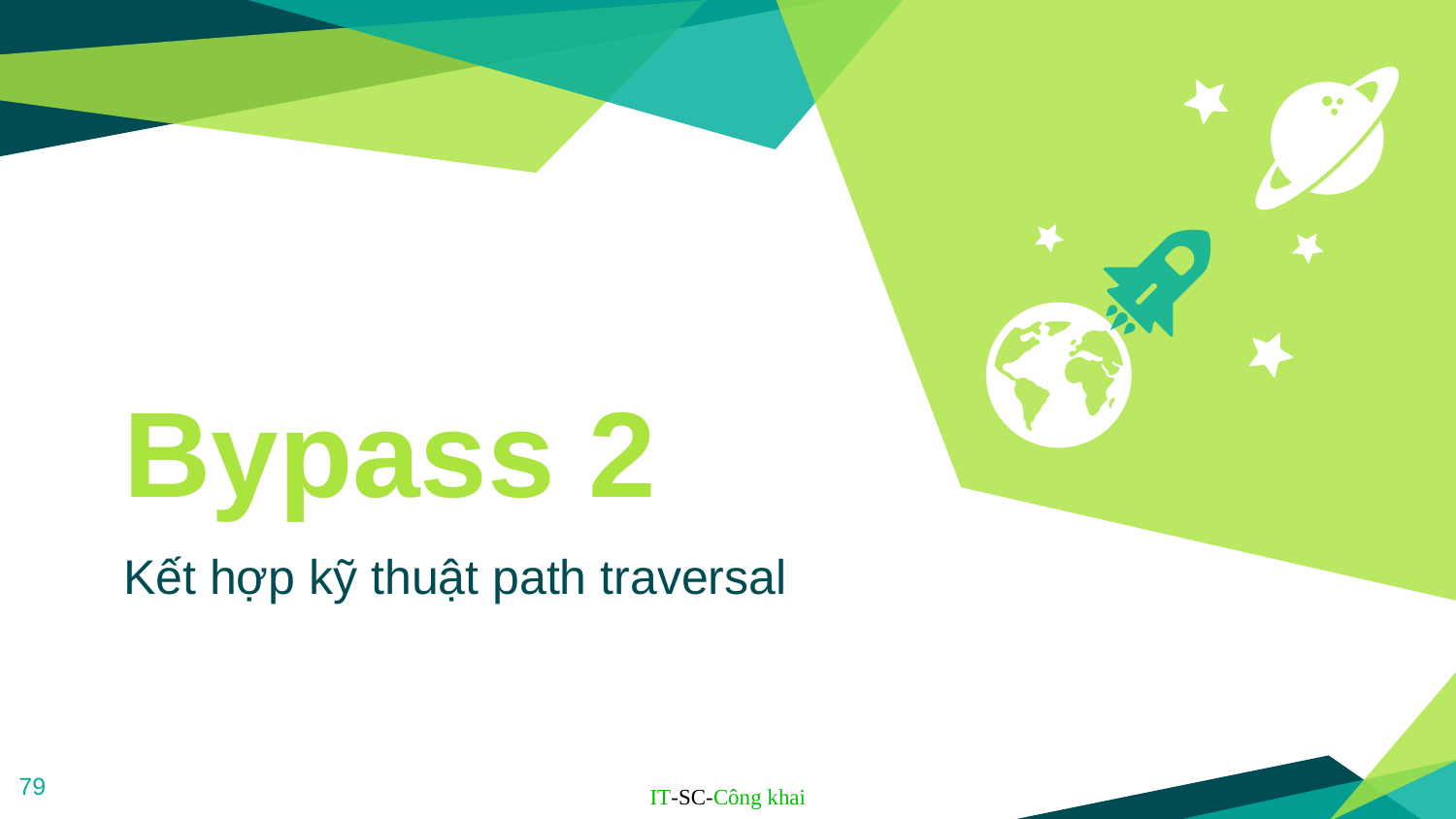

Bypass 2
Kết hợp kỹ thuật path traversal
79
IT-SC-Công khai